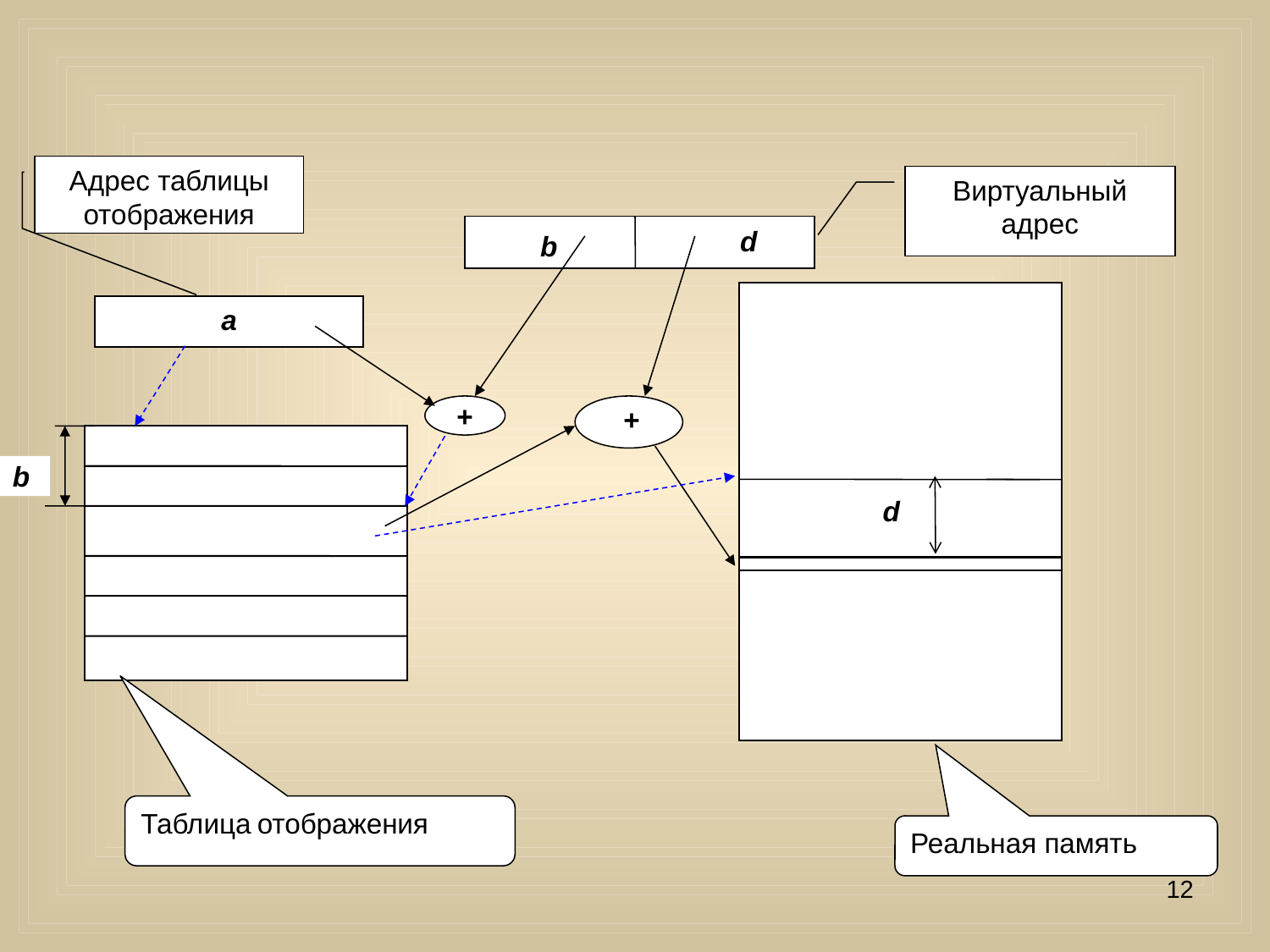

Адрес таблицы отображения

Виртуальный адрес

b
d

a

+

+

b

d

Таблица отображения
Реальная память
12